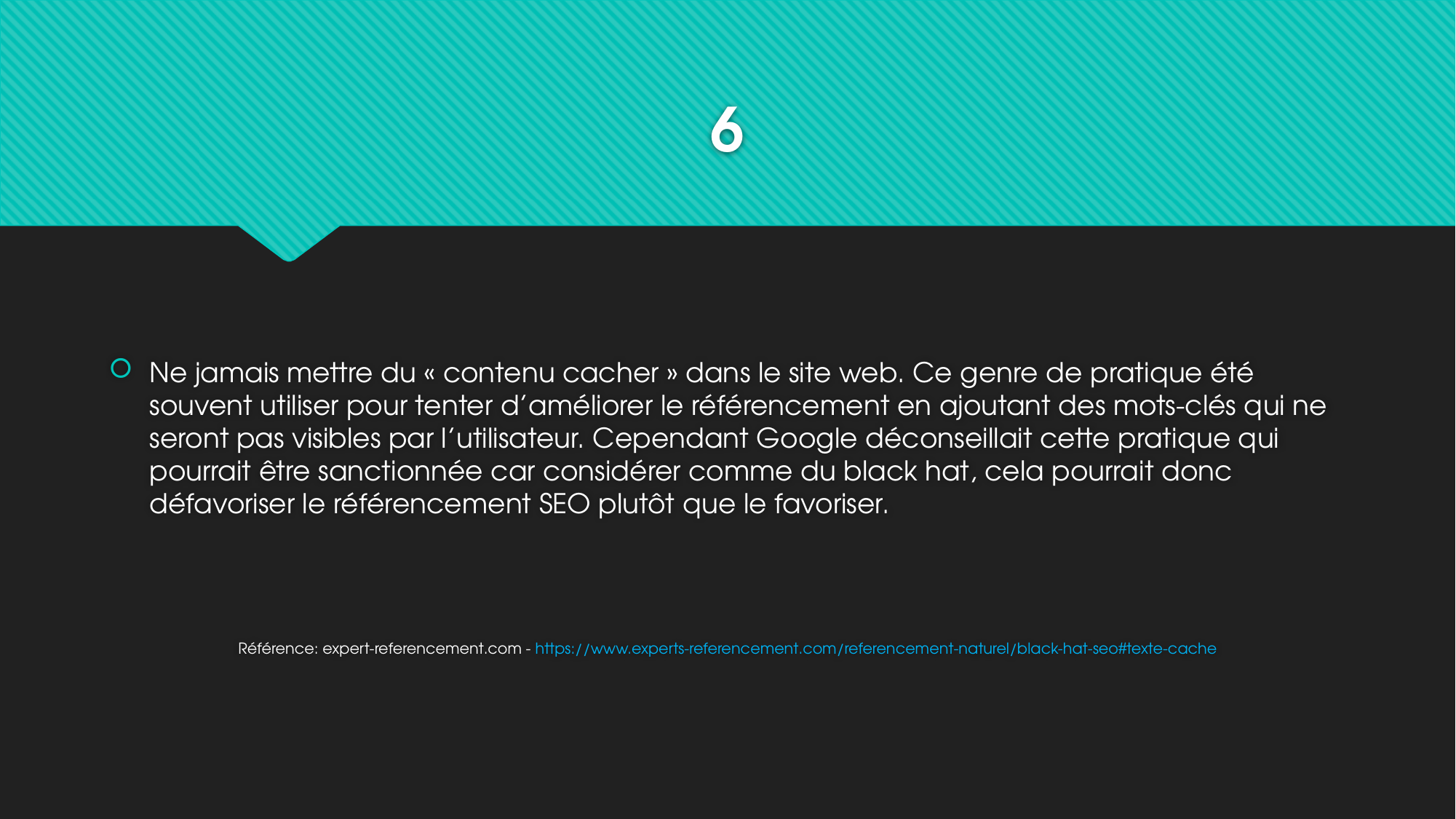

# 6

Ne jamais mettre du « contenu cacher » dans le site web. Ce genre de pratique été souvent utiliser pour tenter d’améliorer le référencement en ajoutant des mots-clés qui ne seront pas visibles par l’utilisateur. Cependant Google déconseillait cette pratique qui pourrait être sanctionnée car considérer comme du black hat, cela pourrait donc défavoriser le référencement SEO plutôt que le favoriser.

Référence: expert-referencement.com - https://www.experts-referencement.com/referencement-naturel/black-hat-seo#texte-cache